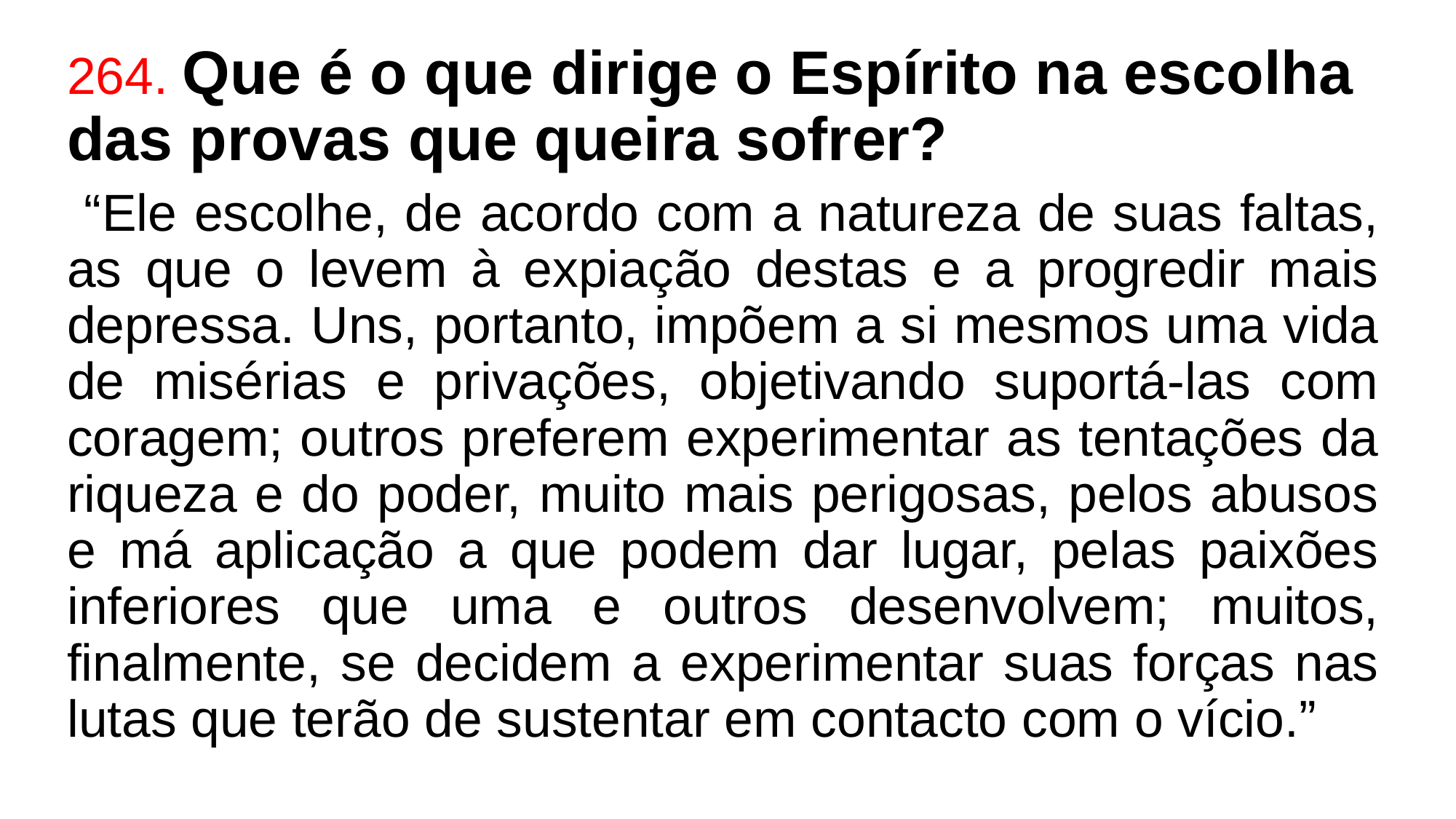

264. Que é o que dirige o Espírito na escolha das provas que queira sofrer?
 “Ele escolhe, de acordo com a natureza de suas faltas, as que o levem à expiação destas e a progredir mais depressa. Uns, portanto, impõem a si mesmos uma vida de misérias e privações, objetivando suportá-las com coragem; outros preferem experimentar as tentações da riqueza e do poder, muito mais perigosas, pelos abusos e má aplicação a que podem dar lugar, pelas paixões inferiores que uma e outros desenvolvem; muitos, finalmente, se decidem a experimentar suas forças nas lutas que terão de sustentar em contacto com o vício.”